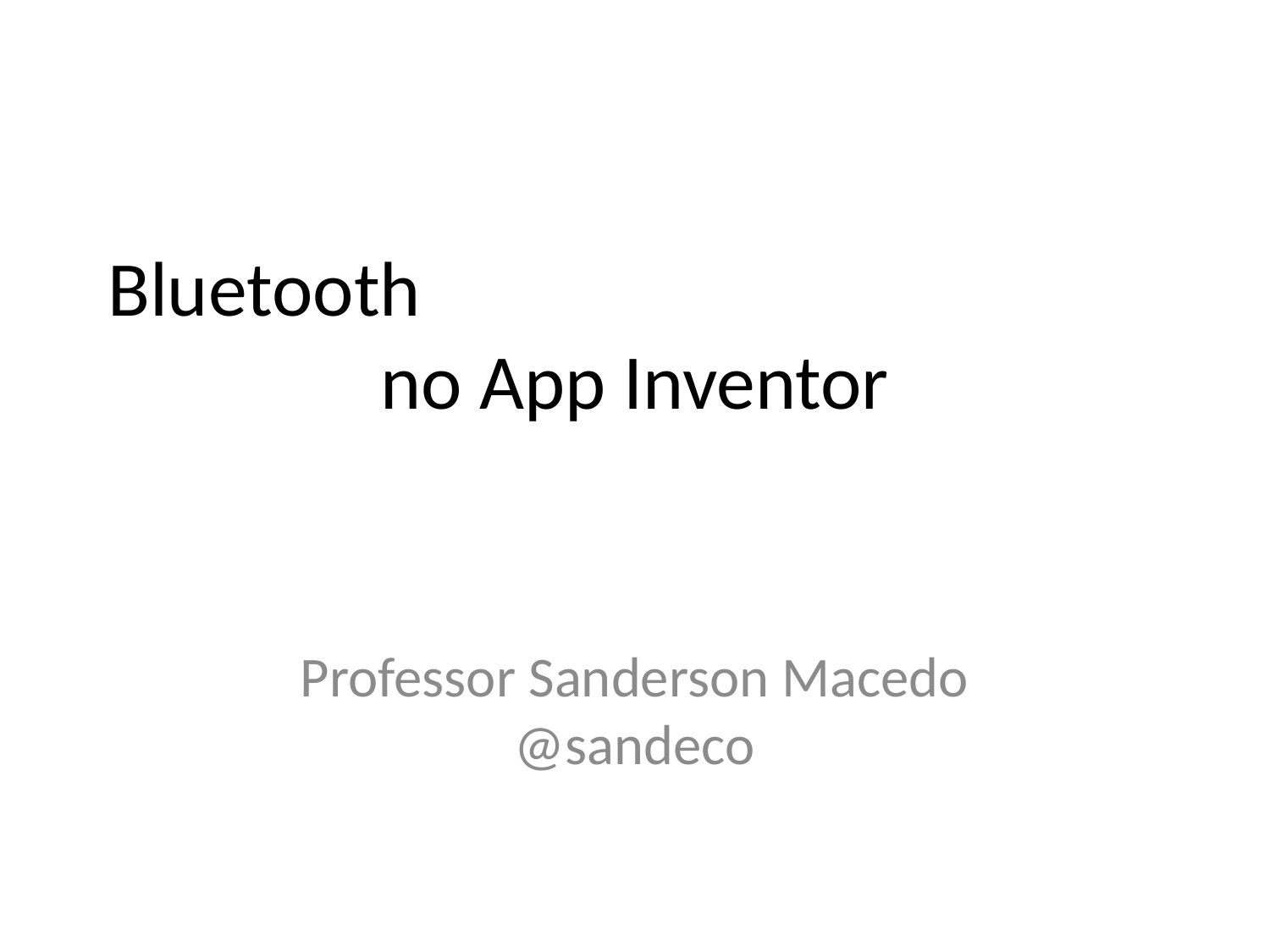

Bluetooth
no App Inventor
Professor Sanderson Macedo
@sandeco